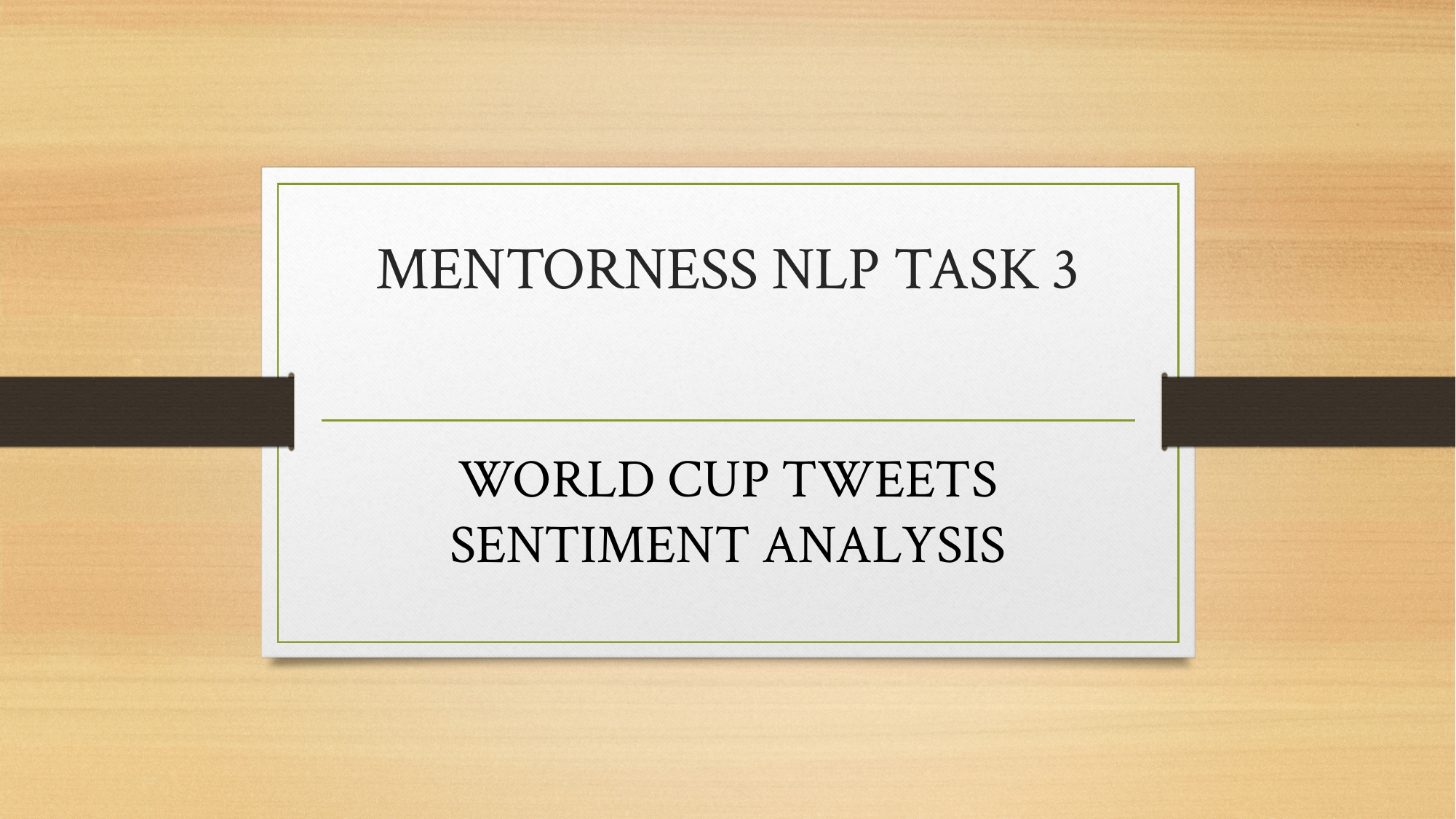

# MENTORNESS NLP TASK 3
WORLD CUP TWEETS SENTIMENT ANALYSIS